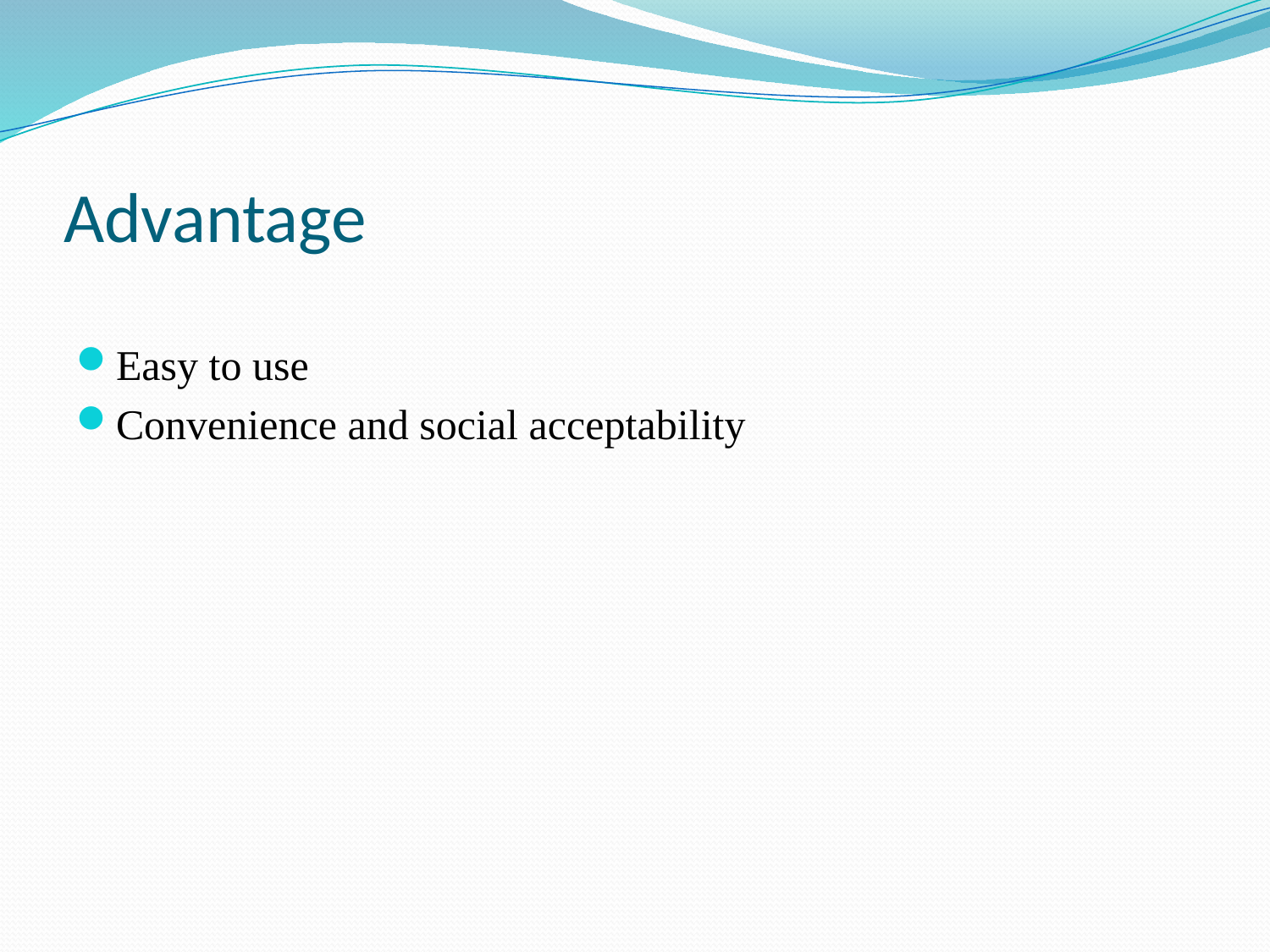

# Advantage

Easy to use
Convenience and social acceptability